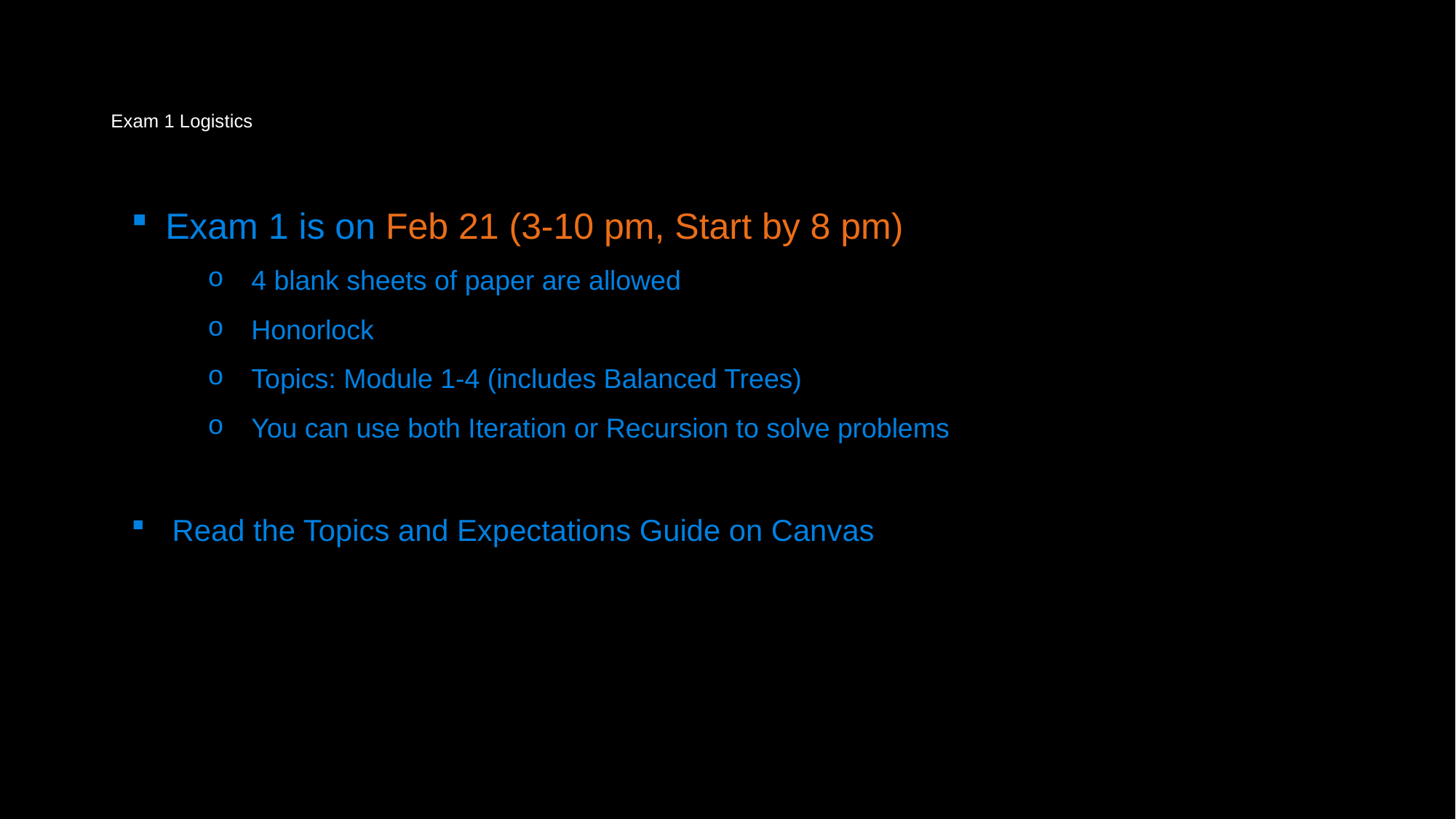

# Exam 1 Logistics
Exam 1 is on Feb 21 (3-10 pm, Start by 8 pm)
4 blank sheets of paper are allowed
Honorlock
Topics: Module 1-4 (includes Balanced Trees)
You can use both Iteration or Recursion to solve problems

Read the Topics and Expectations Guide on Canvas